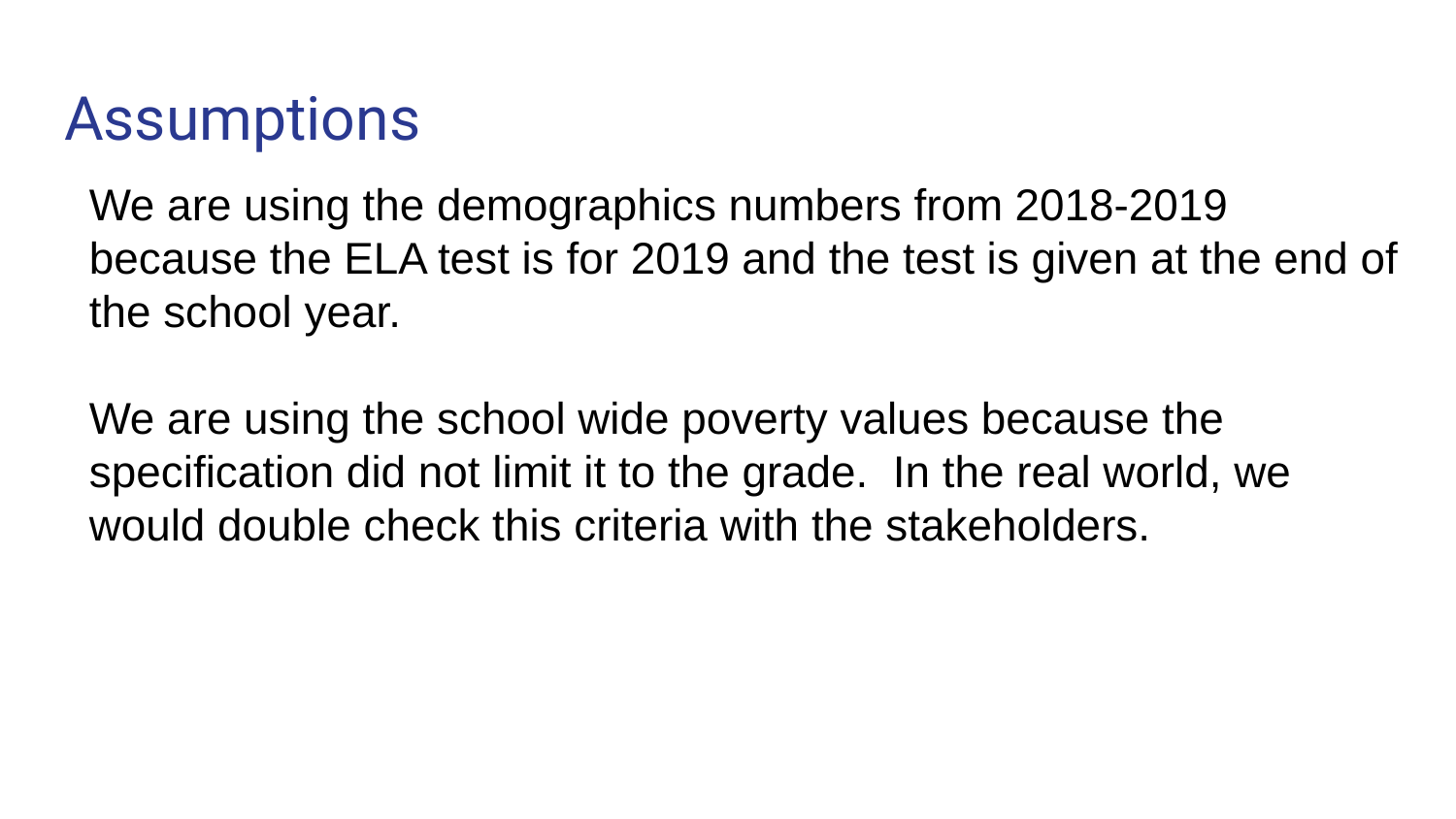

# Assumptions
We are using the demographics numbers from 2018-2019 because the ELA test is for 2019 and the test is given at the end of the school year.

We are using the school wide poverty values because the specification did not limit it to the grade.  In the real world, we would double check this criteria with the stakeholders.